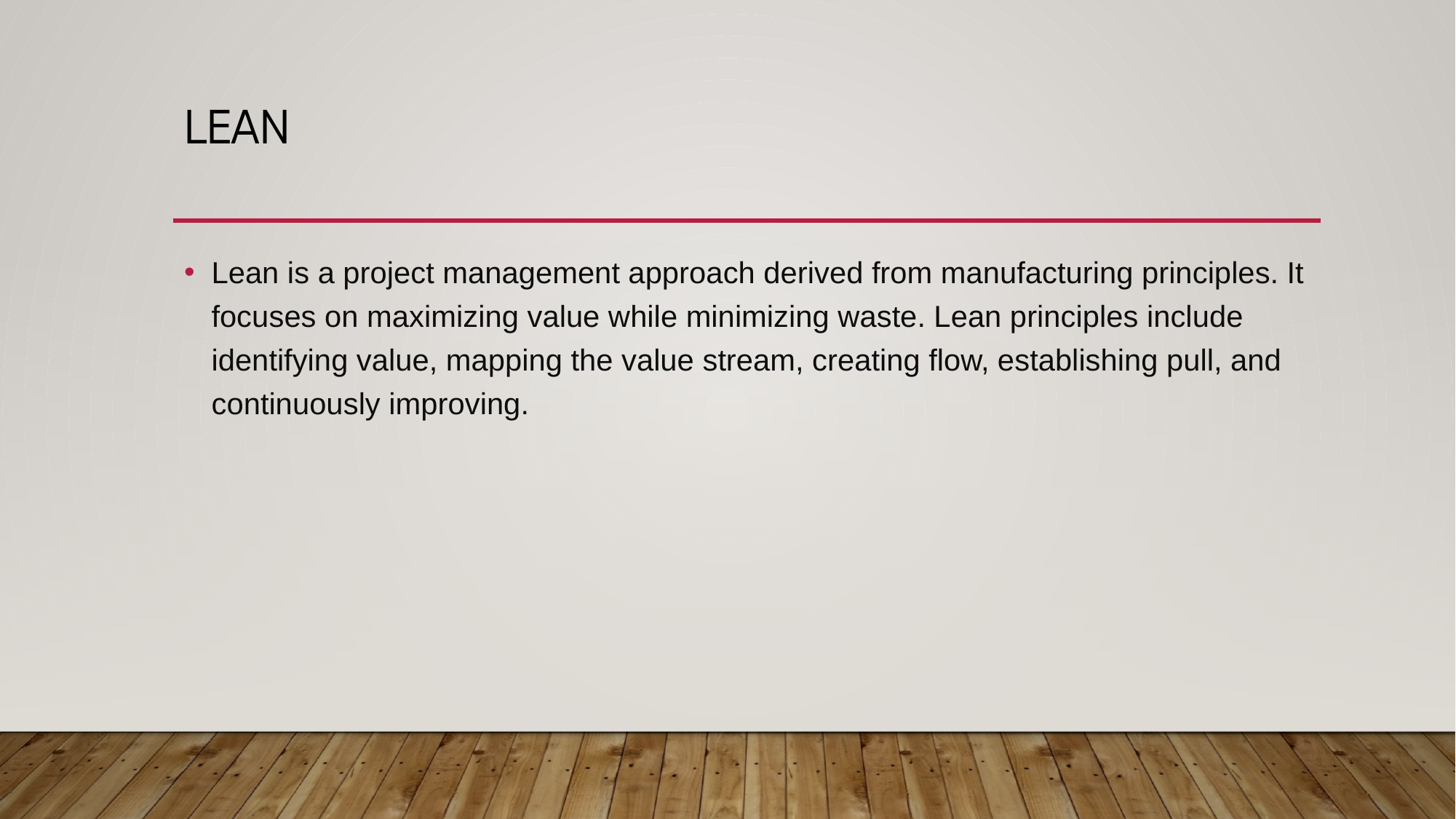

# lean
Lean is a project management approach derived from manufacturing principles. It focuses on maximizing value while minimizing waste. Lean principles include identifying value, mapping the value stream, creating flow, establishing pull, and continuously improving.